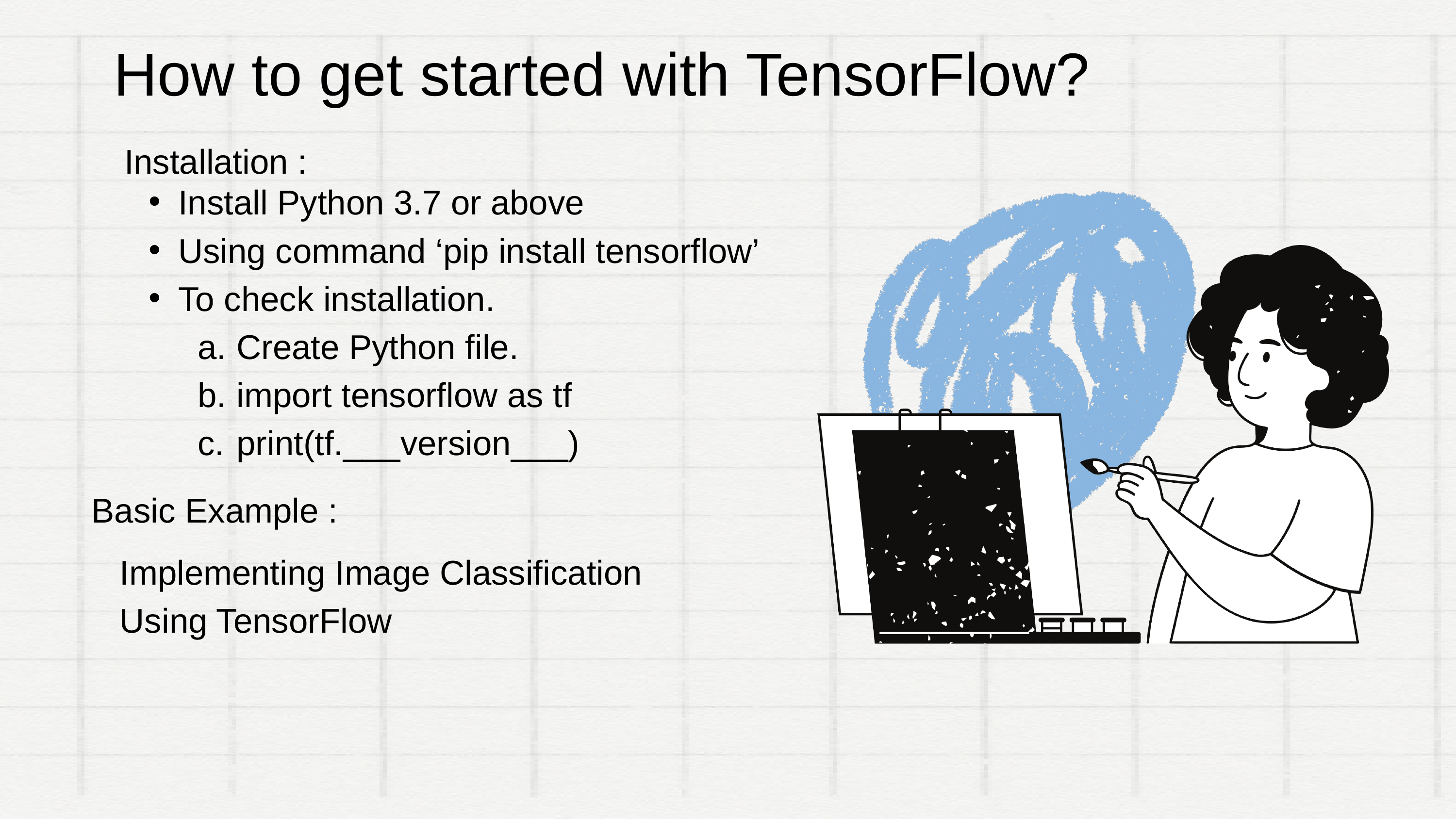

How to get started with TensorFlow?
Installation :
Install Python 3.7 or above
Using command ‘pip install tensorflow’
To check installation.
Create Python file.
import tensorflow as tf
print(tf.___version___)

Basic Example :
Implementing Image Classification Using TensorFlow